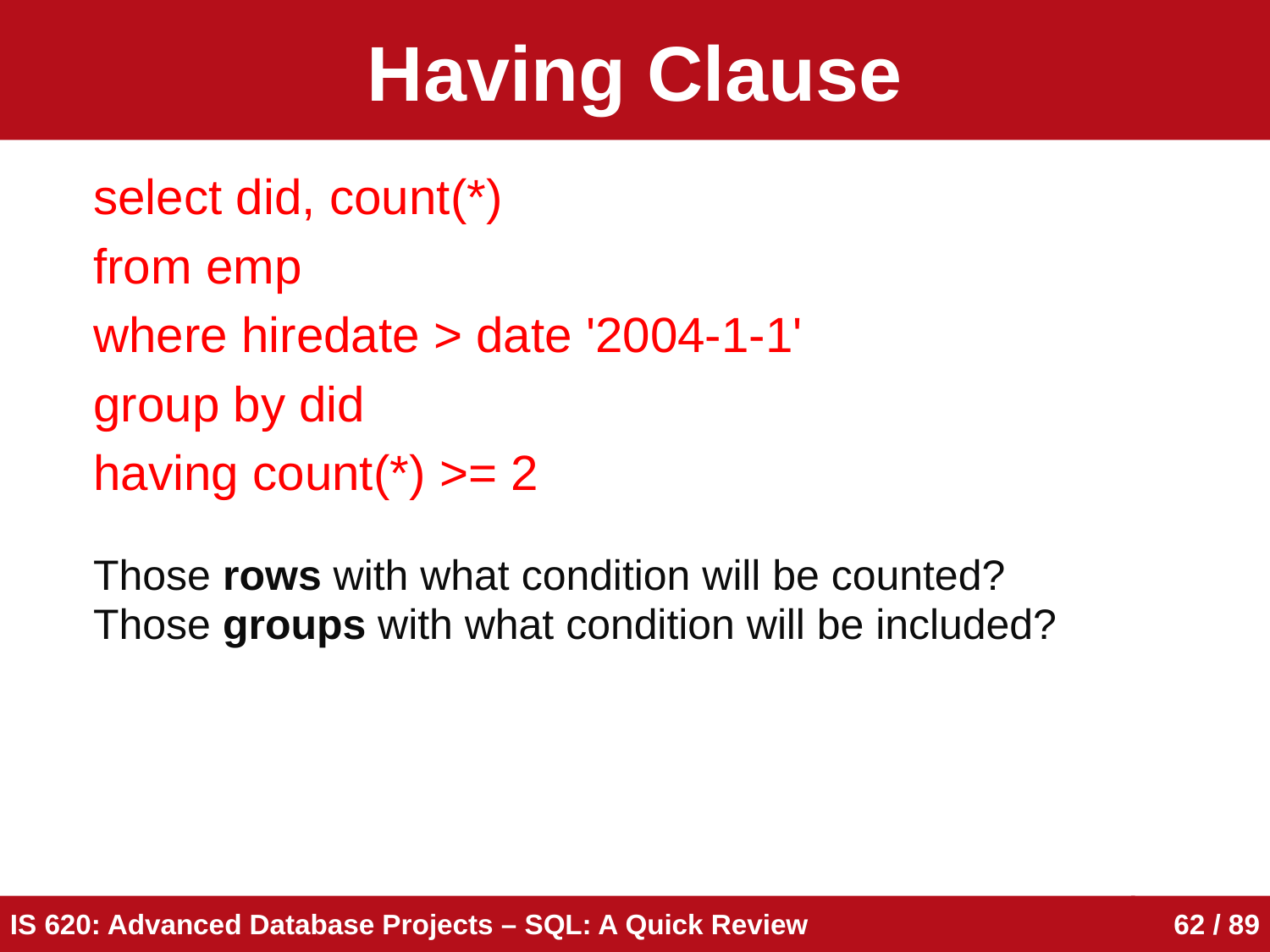

# Having Clause
select did, count(*)
from emp
where hiredate > date '2004-1-1'
group by did
having count(*) >= 2

Those rows with what condition will be counted?
Those groups with what condition will be included?